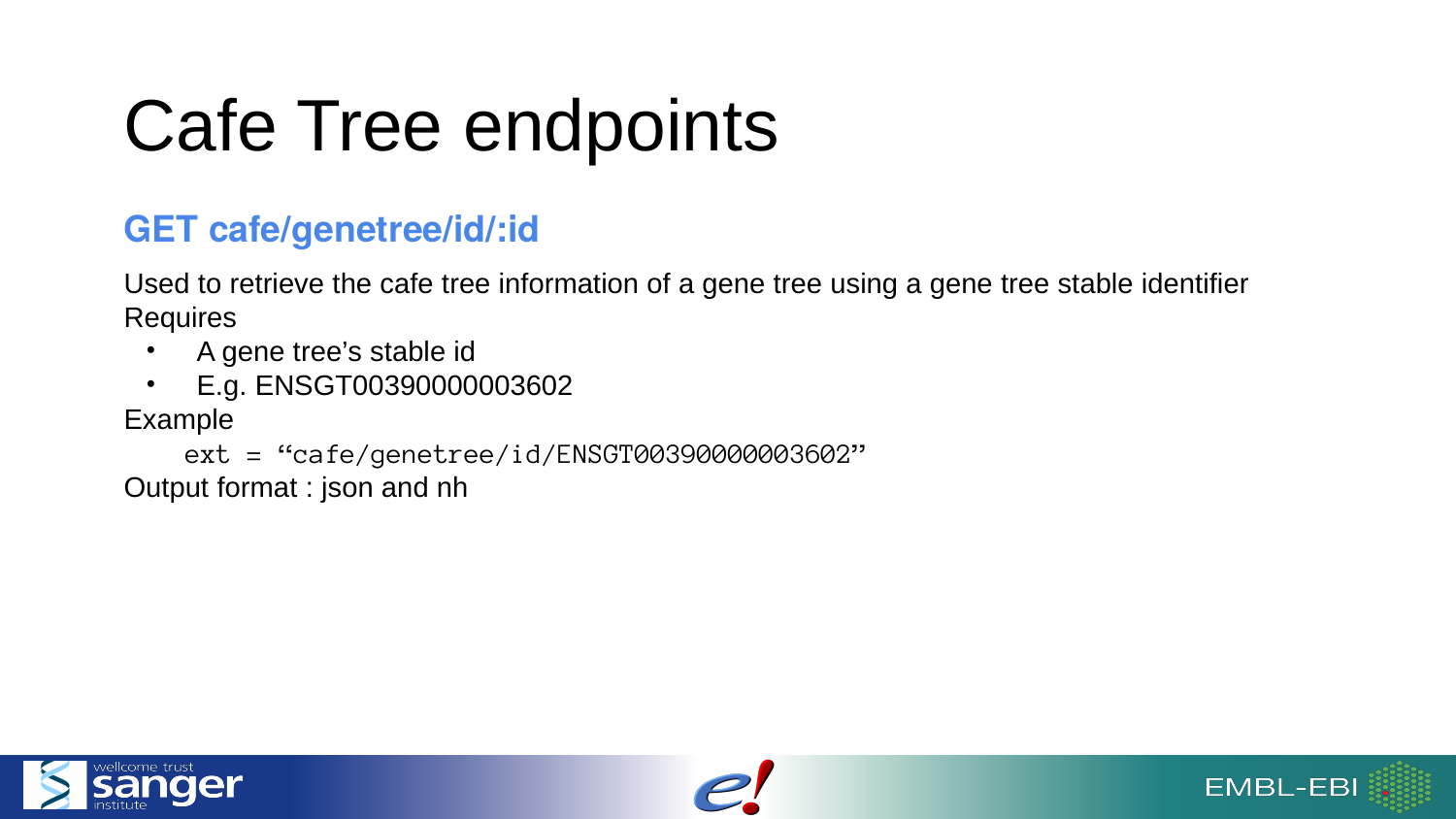

# Cafe Tree endpoints
GET cafe/genetree/id/:id
Used to retrieve the cafe tree information of a gene tree using a gene tree stable identifier
Requires
A gene tree’s stable id
E.g. ENSGT00390000003602
Example
ext = “cafe/genetree/id/ENSGT00390000003602”
Output format : json and nh